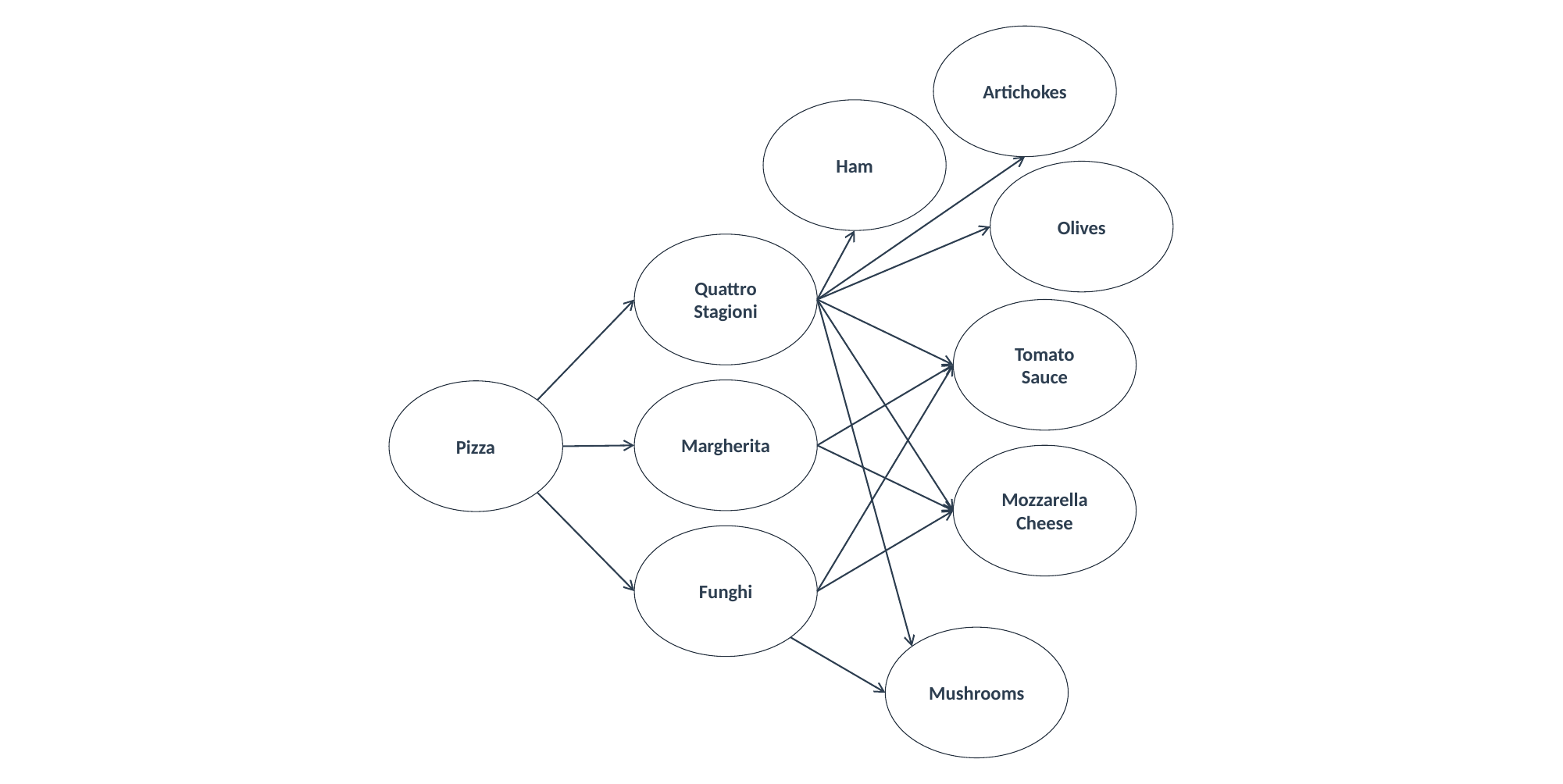

Artichokes
Ham
Olives
Quattro Stagioni
Tomato Sauce
Margherita
Pizza
Mozzarella Cheese
Funghi
Mushrooms